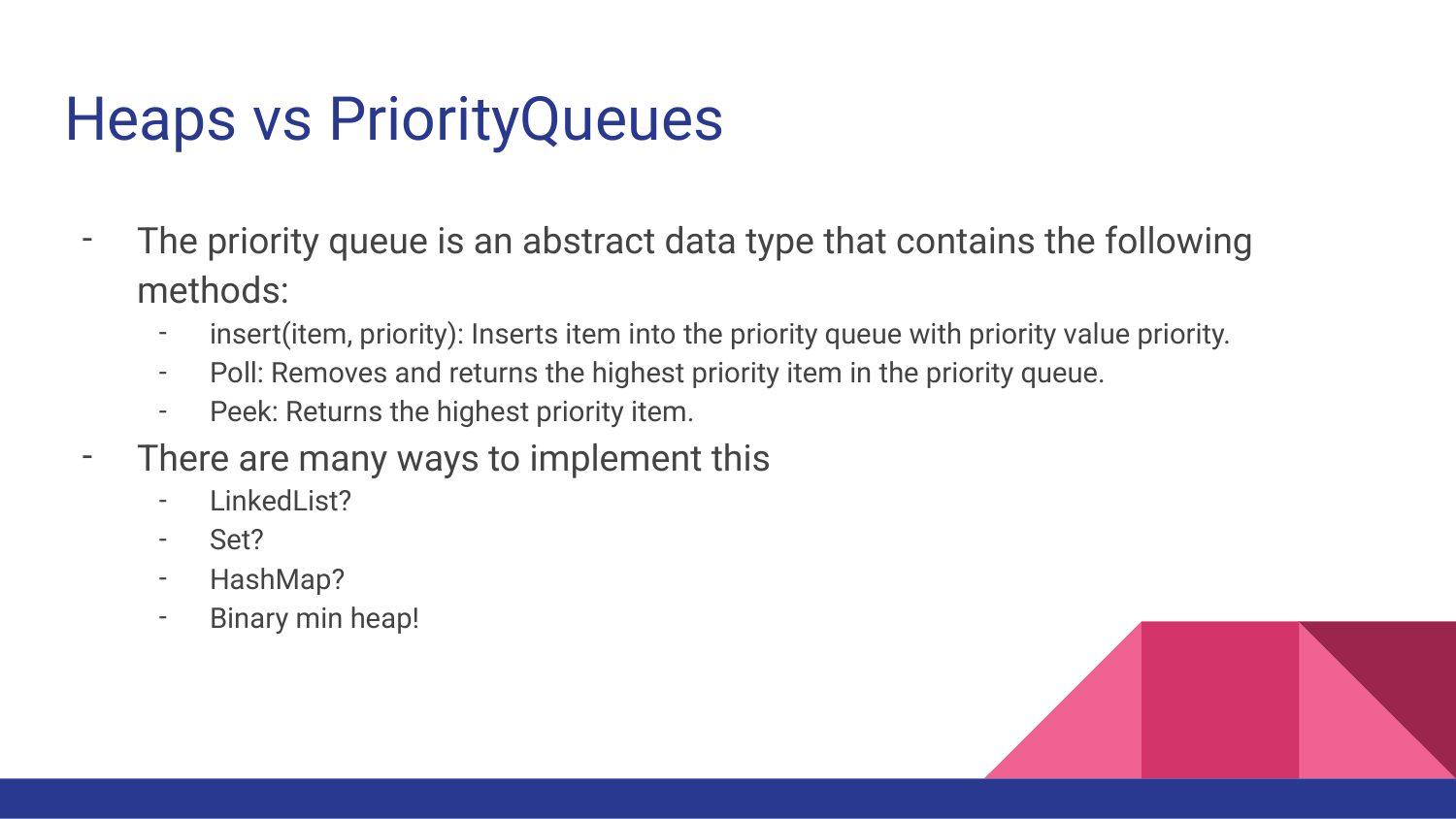

# Heaps vs PriorityQueues
The priority queue is an abstract data type that contains the following methods:
insert(item, priority): Inserts item into the priority queue with priority value priority.
Poll: Removes and returns the highest priority item in the priority queue.
Peek: Returns the highest priority item.
There are many ways to implement this
LinkedList?
Set?
HashMap?
Binary min heap!